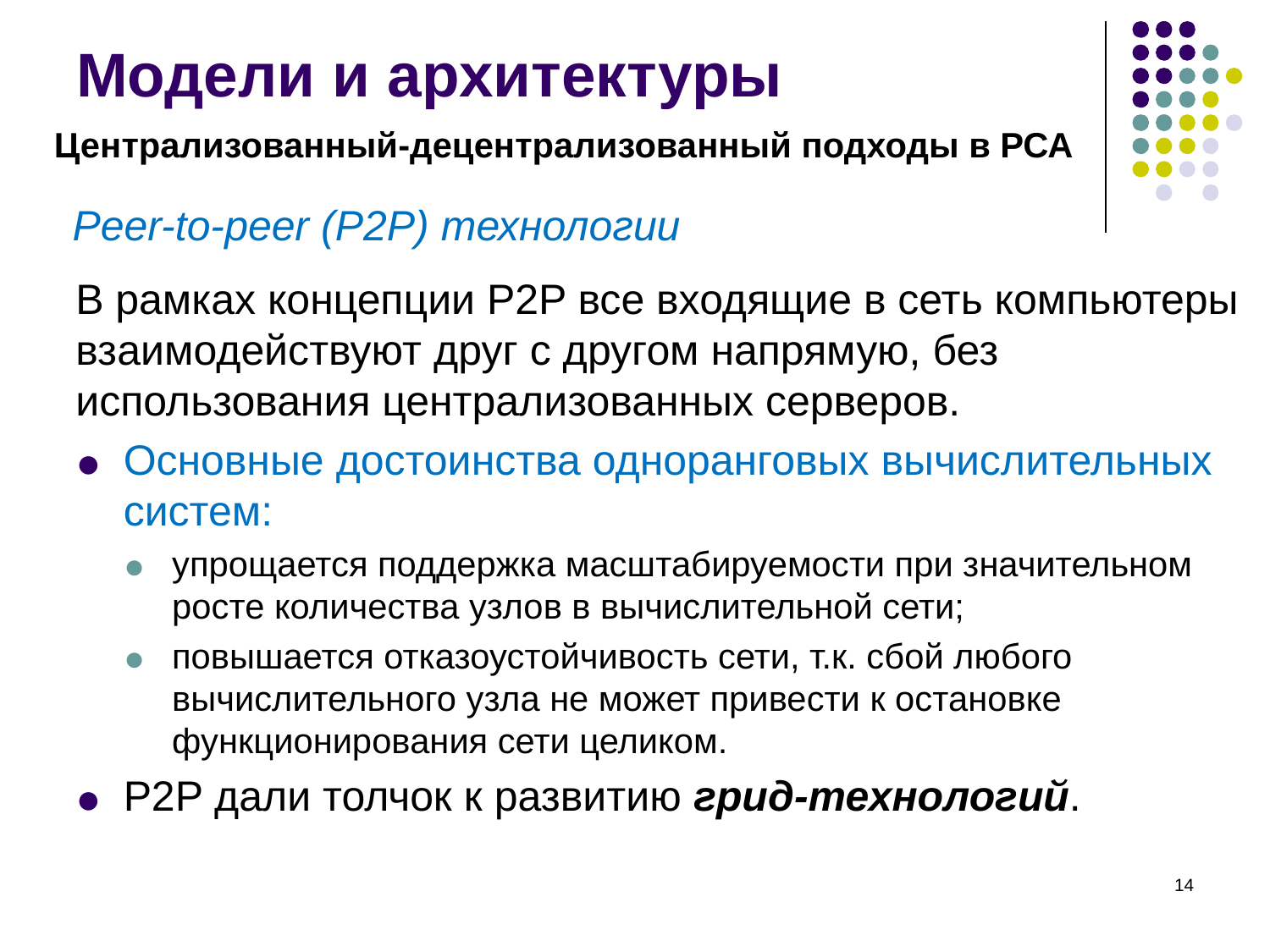

# Модели и архитектуры
Централизованный-децентрализованный подходы в РСА
Peer-to-peer (P2P) технологии
В рамках концепции P2P все входящие в сеть компьютеры взаимодействуют друг с другом напрямую, без использования централизованных серверов.
Основные достоинства одноранговых вычислительных систем:
упрощается поддержка масштабируемости при значительном росте количества узлов в вычислительной сети;
повышается отказоустойчивость сети, т.к. сбой любого вычислительного узла не может привести к остановке функционирования сети целиком.
P2P дали толчок к развитию грид-технологий.

14